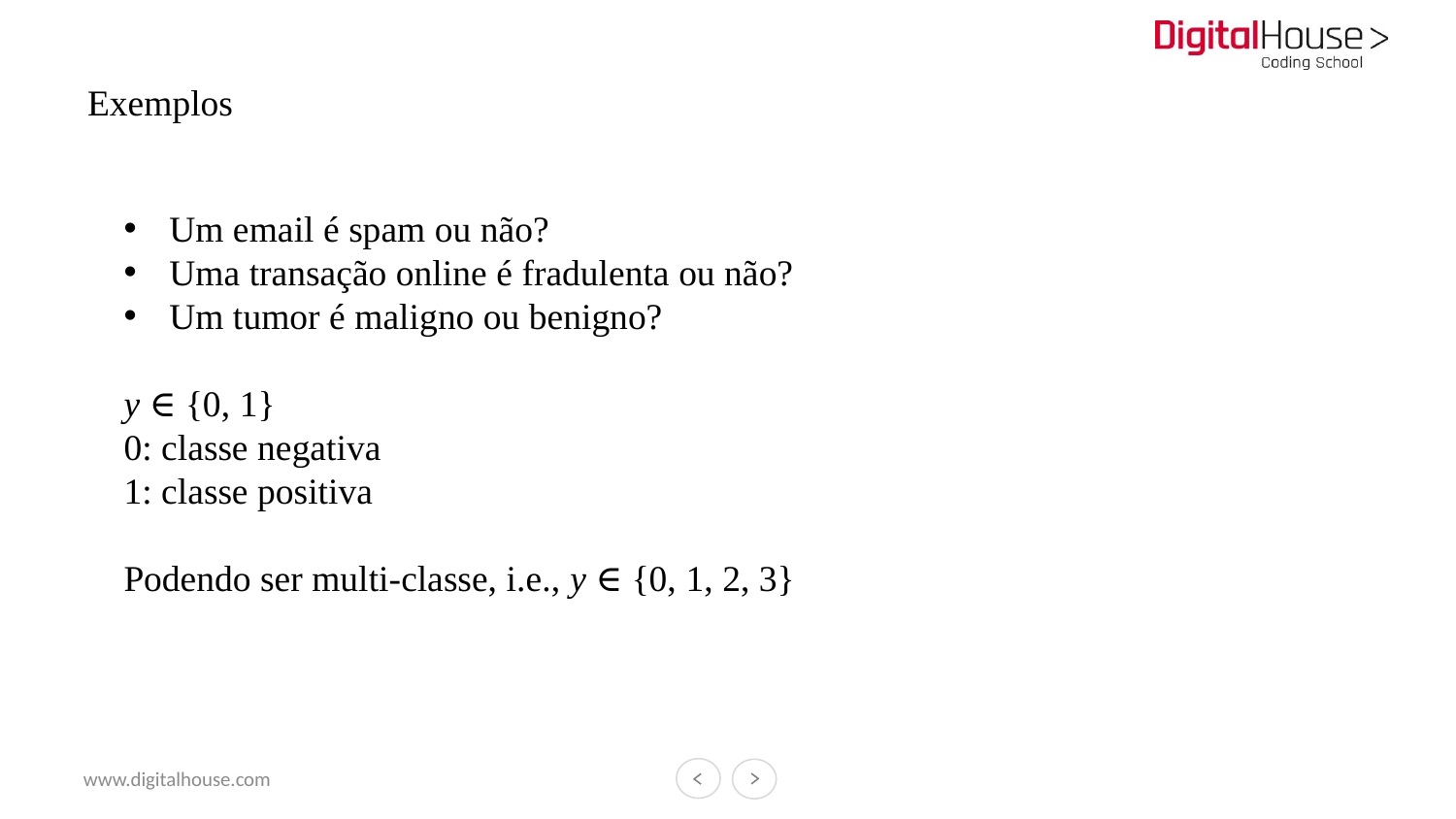

# Exemplos
Um email é spam ou não?
Uma transação online é fradulenta ou não?
Um tumor é maligno ou benigno?

y ∈ {0, 1}
0: classe negativa
1: classe positiva

Podendo ser multi-classe, i.e., y ∈ {0, 1, 2, 3}